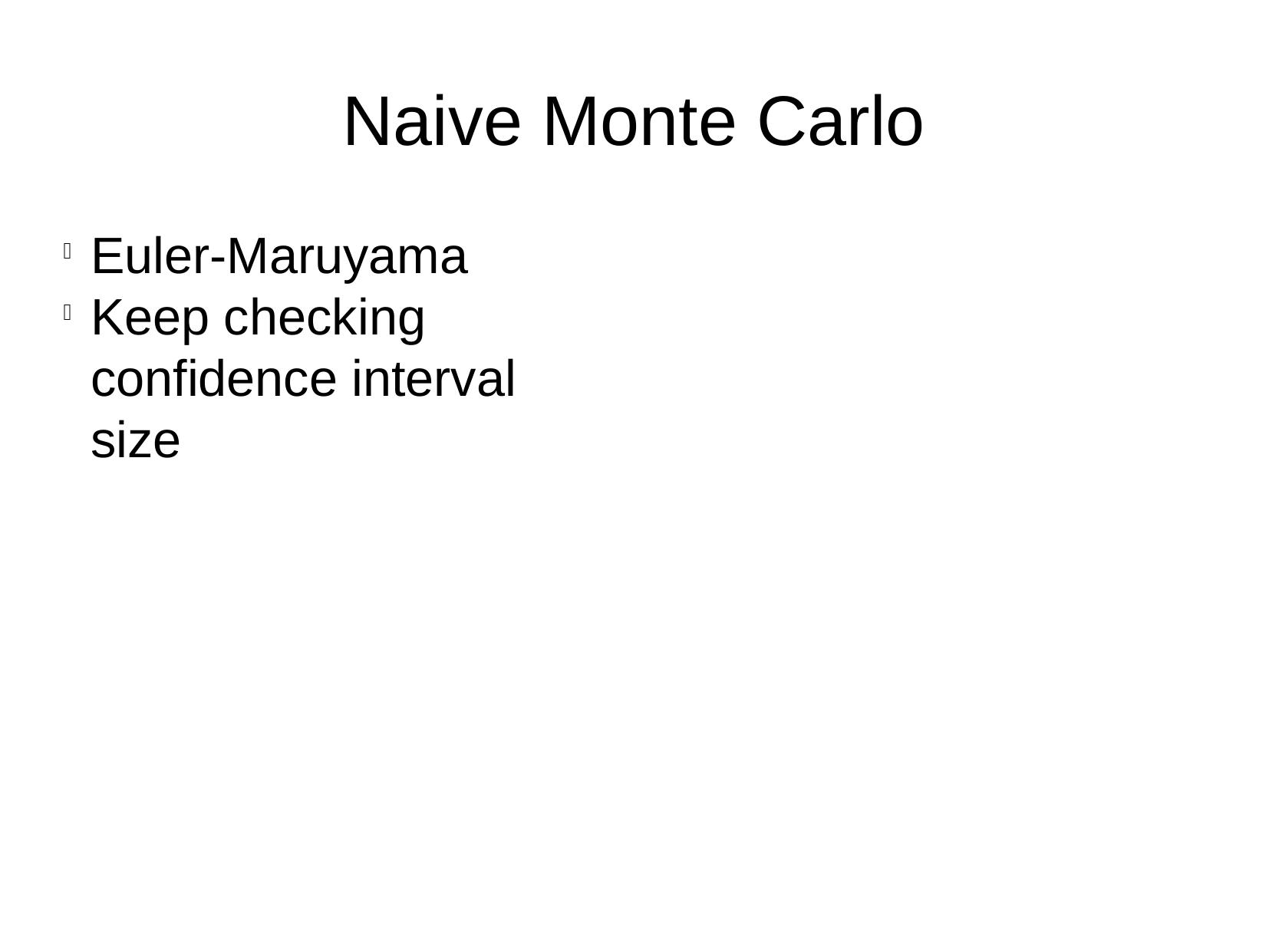

Naive Monte Carlo
Euler-Maruyama
Keep checking confidence interval size